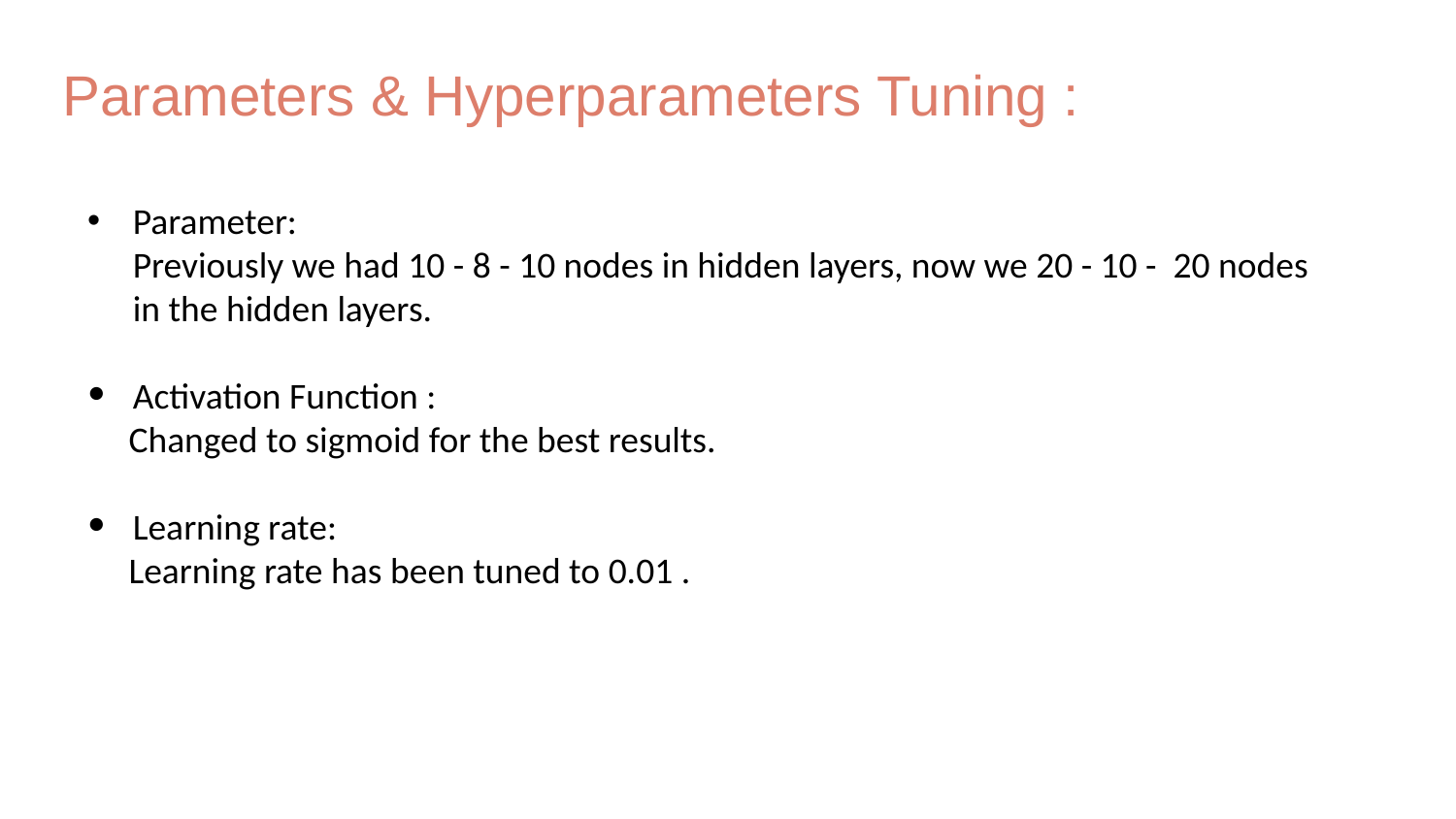

# Parameters & Hyperparameters Tuning :
Parameter:
Previously we had 10 - 8 - 10 nodes in hidden layers, now we 20 - 10 -  20 nodes in the hidden layers.

Activation Function :
     Changed to sigmoid for the best results.

Learning rate:
     Learning rate has been tuned to 0.01 .